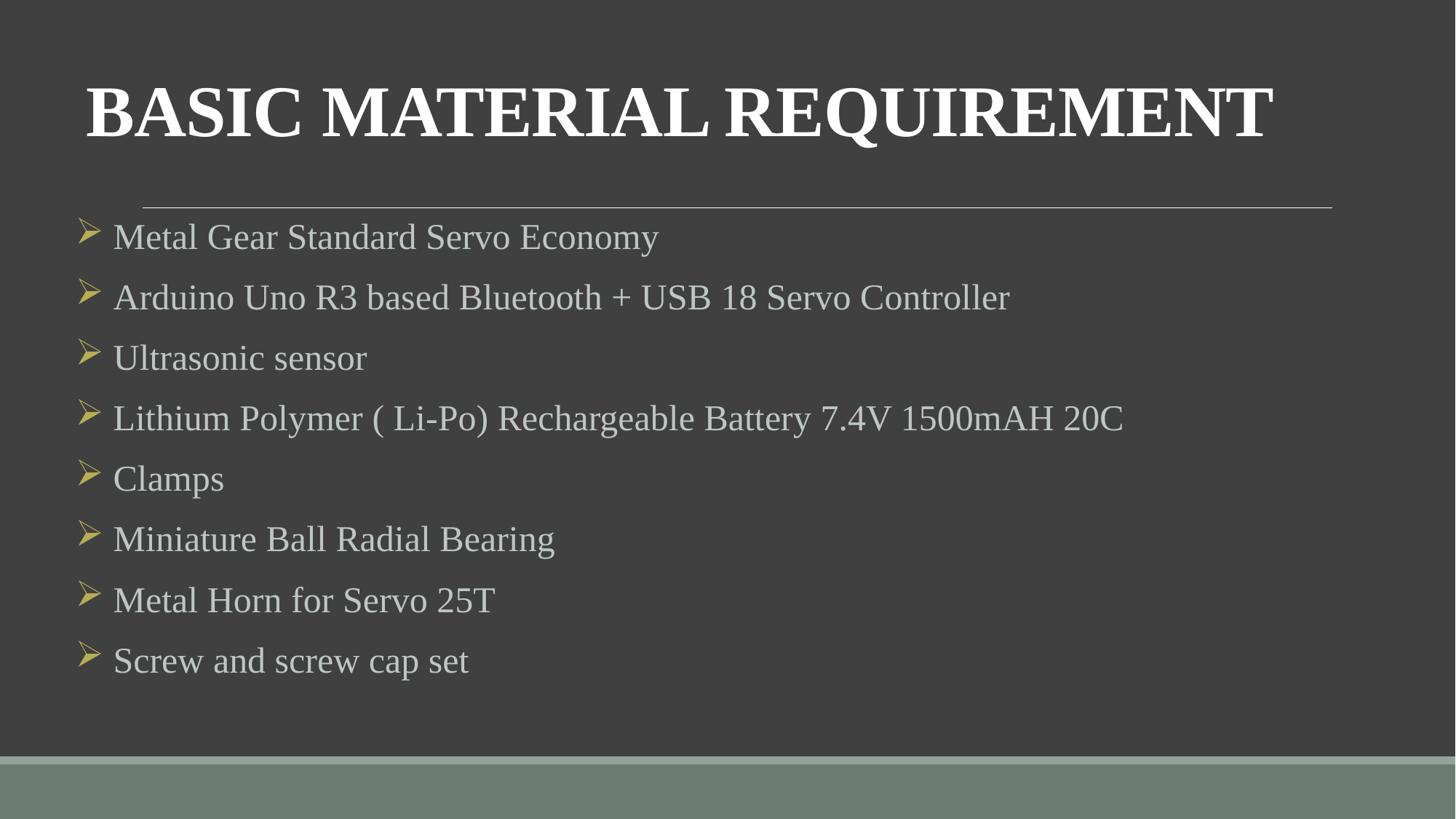

# BASIC MATERIAL REQUIREMENT
 Metal Gear Standard Servo Economy
 Arduino Uno R3 based Bluetooth + USB 18 Servo Controller
 Ultrasonic sensor
 Lithium Polymer ( Li-Po) Rechargeable Battery 7.4V 1500mAH 20C
 Clamps
 Miniature Ball Radial Bearing
 Metal Horn for Servo 25T
 Screw and screw cap set